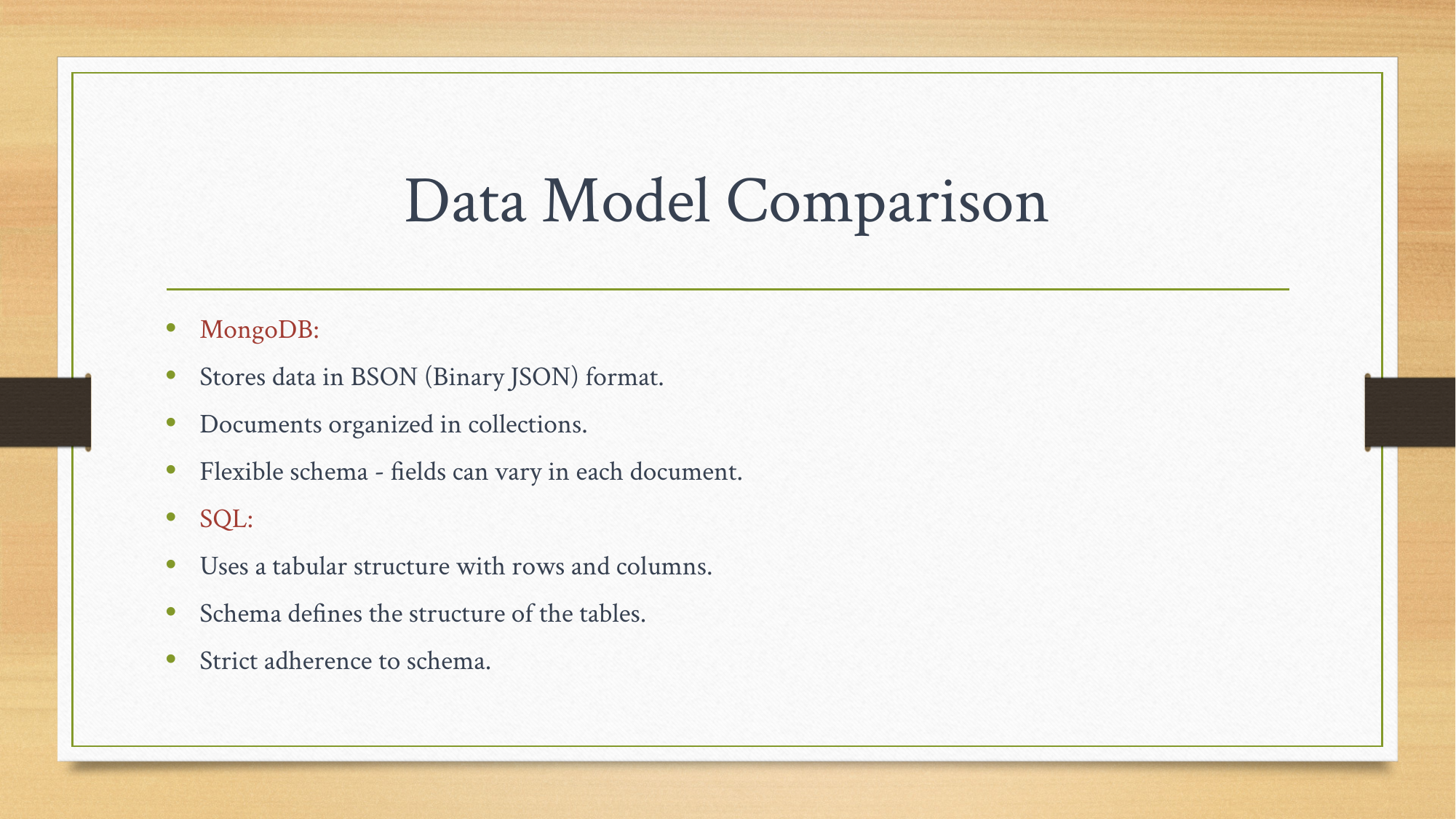

# Data Model Comparison
MongoDB:
Stores data in BSON (Binary JSON) format.
Documents organized in collections.
Flexible schema - fields can vary in each document.
SQL:
Uses a tabular structure with rows and columns.
Schema defines the structure of the tables.
Strict adherence to schema.